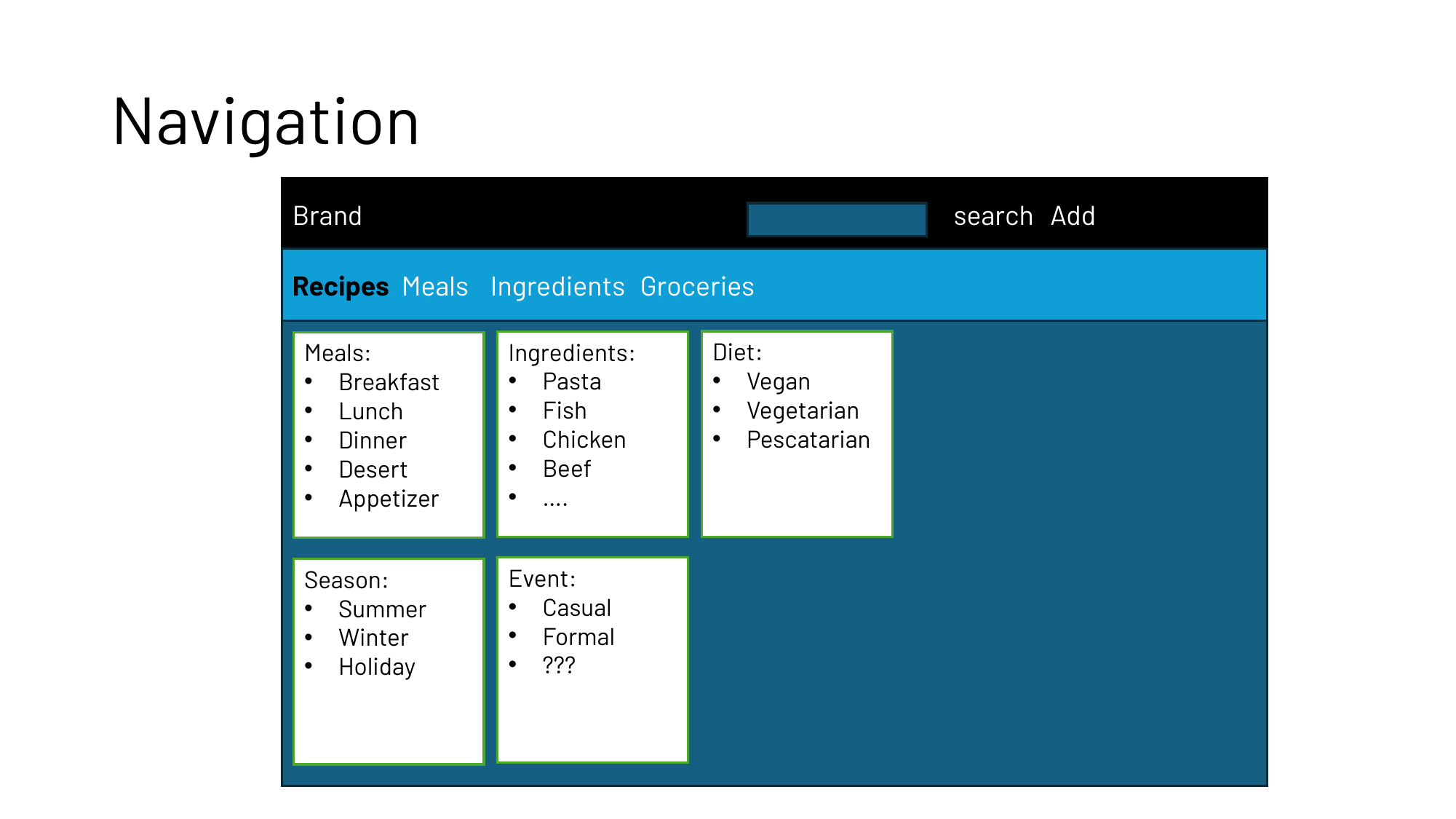

# Navigation

Brand	search	Add

Recipes	Meals	Ingredients	Groceries
Diet:
Vegan
Vegetarian
Pescatarian
Ingredients:
Pasta
Fish
Chicken
Beef
….
Meals:
Breakfast
Lunch
Dinner
Desert
Appetizer
Event:
Casual
Formal
???
Season:
Summer
Winter
Holiday